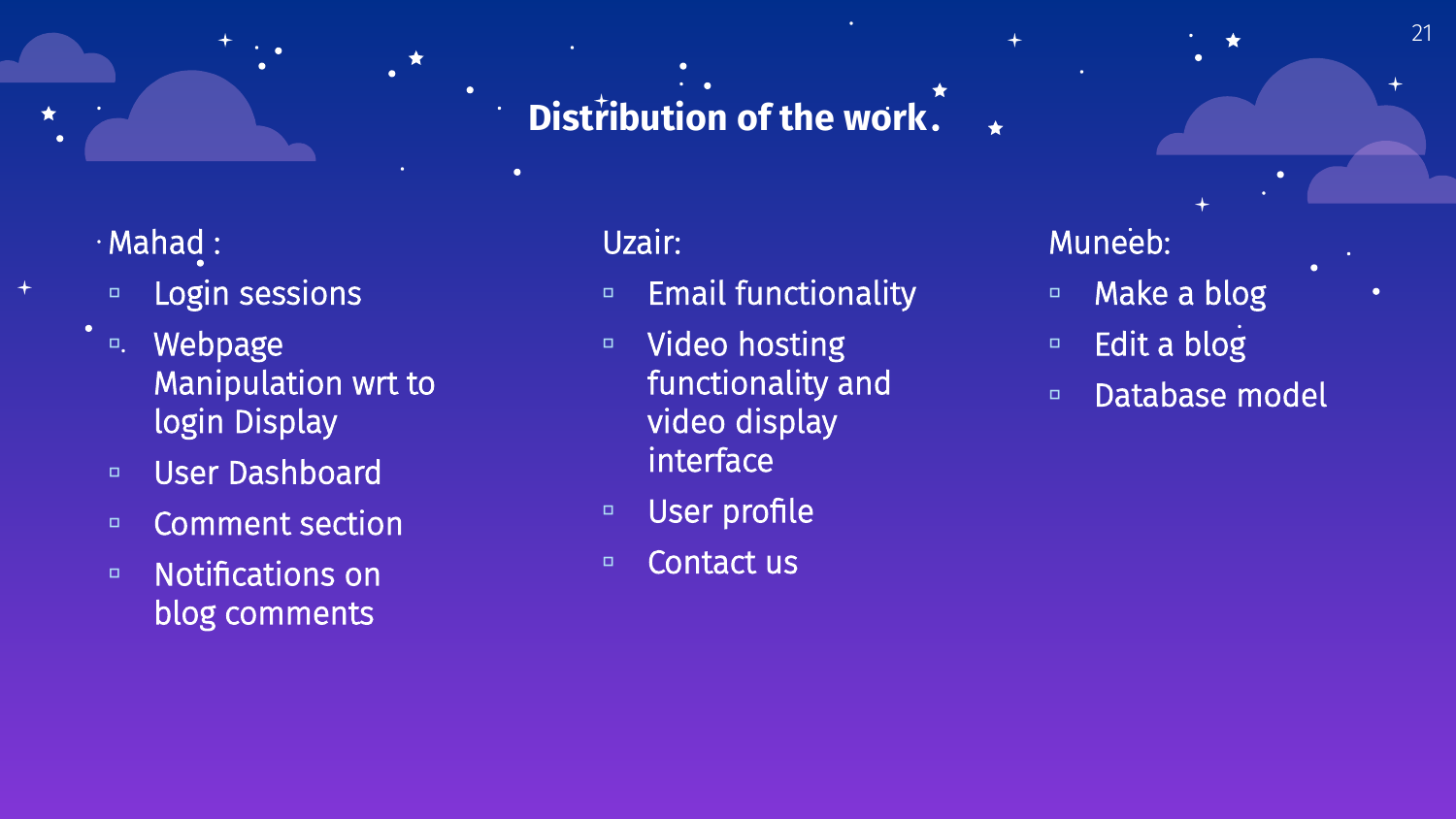

21
Distribution of the work
Mahad :
Login sessions
Webpage Manipulation wrt to login Display
User Dashboard
Comment section
Notifications on blog comments

Uzair:
Email functionality
Video hosting functionality and video display interface
User profile
Contact us

Muneeb:
Make a blog
Edit a blog
Database model